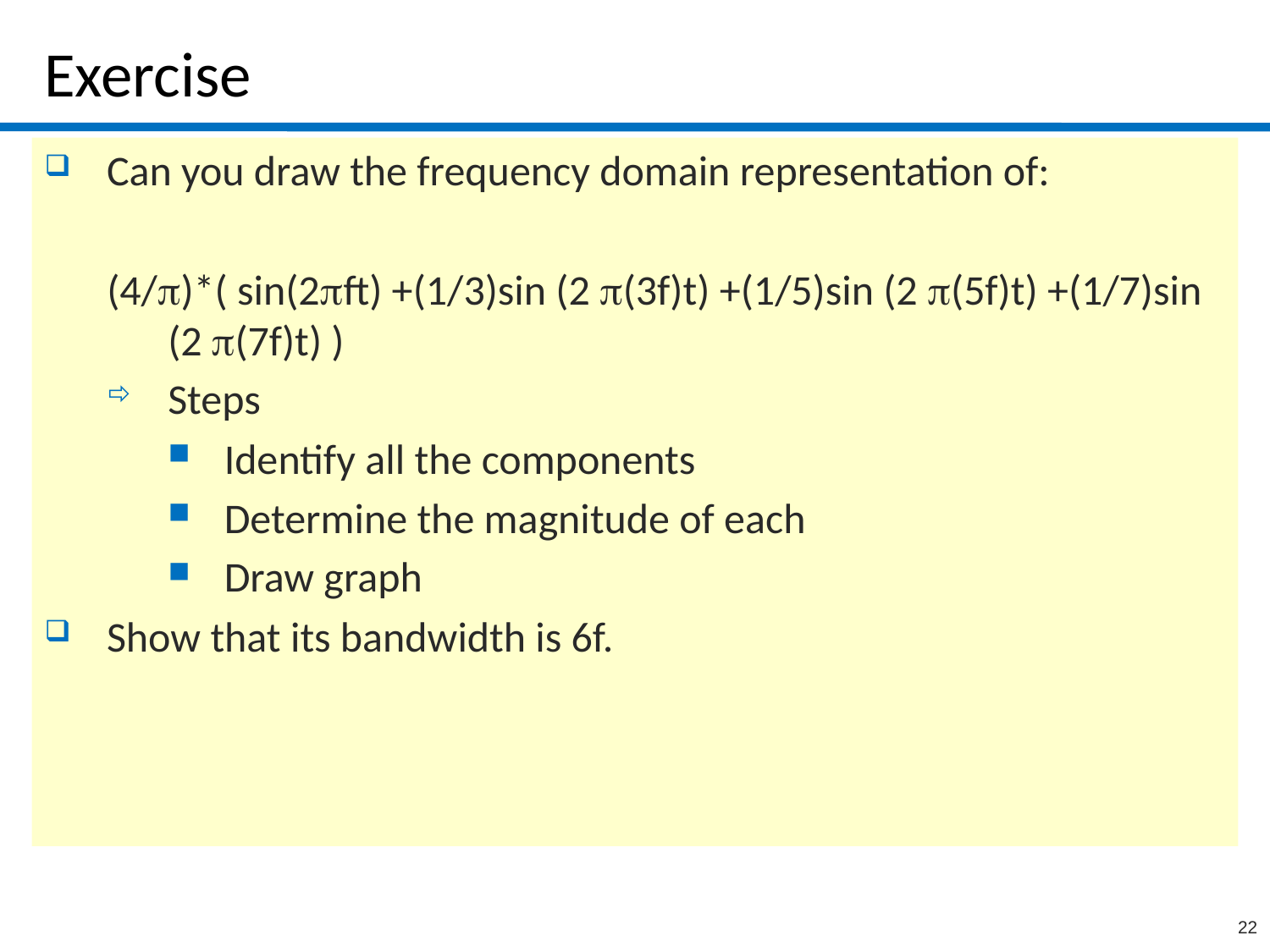

# Exercise
Can you draw the frequency domain representation of:

(4/π)*( sin(2πft) +(1/3)sin (2 π(3f)t) +(1/5)sin (2 π(5f)t) +(1/7)sin (2 π(7f)t) )
Steps
Identify all the components
Determine the magnitude of each
Draw graph
Show that its bandwidth is 6f.
22